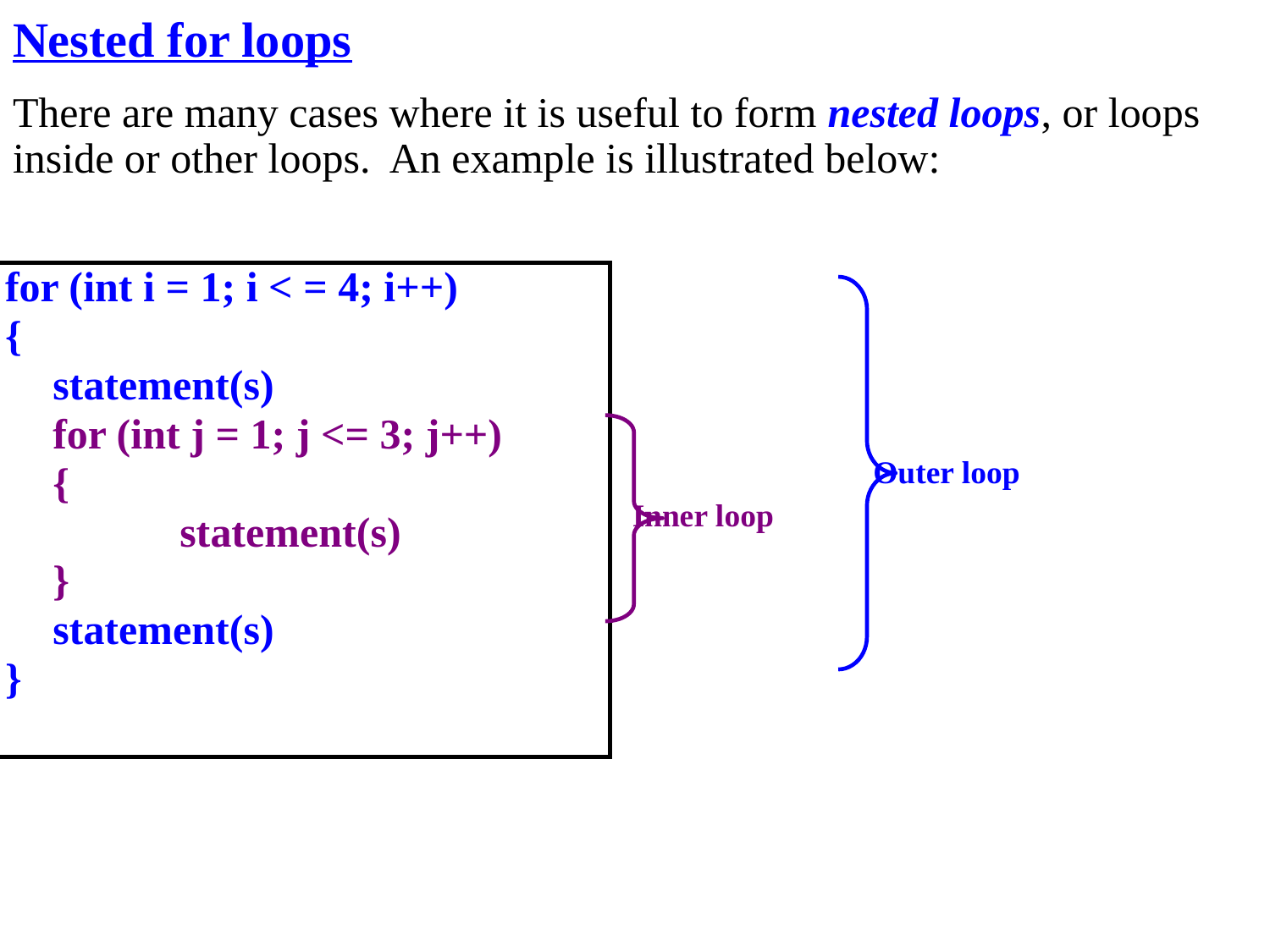

Nested for loops
There are many cases where it is useful to form nested loops, or loops inside or other loops.  An example is illustrated below:
for (int i = 1; i < = 4; i++)
{
	statement(s)
	for (int j = 1; j <= 3; j++)
	{
		statement(s)
	}
	statement(s)
}

Outer loop
Inner loop